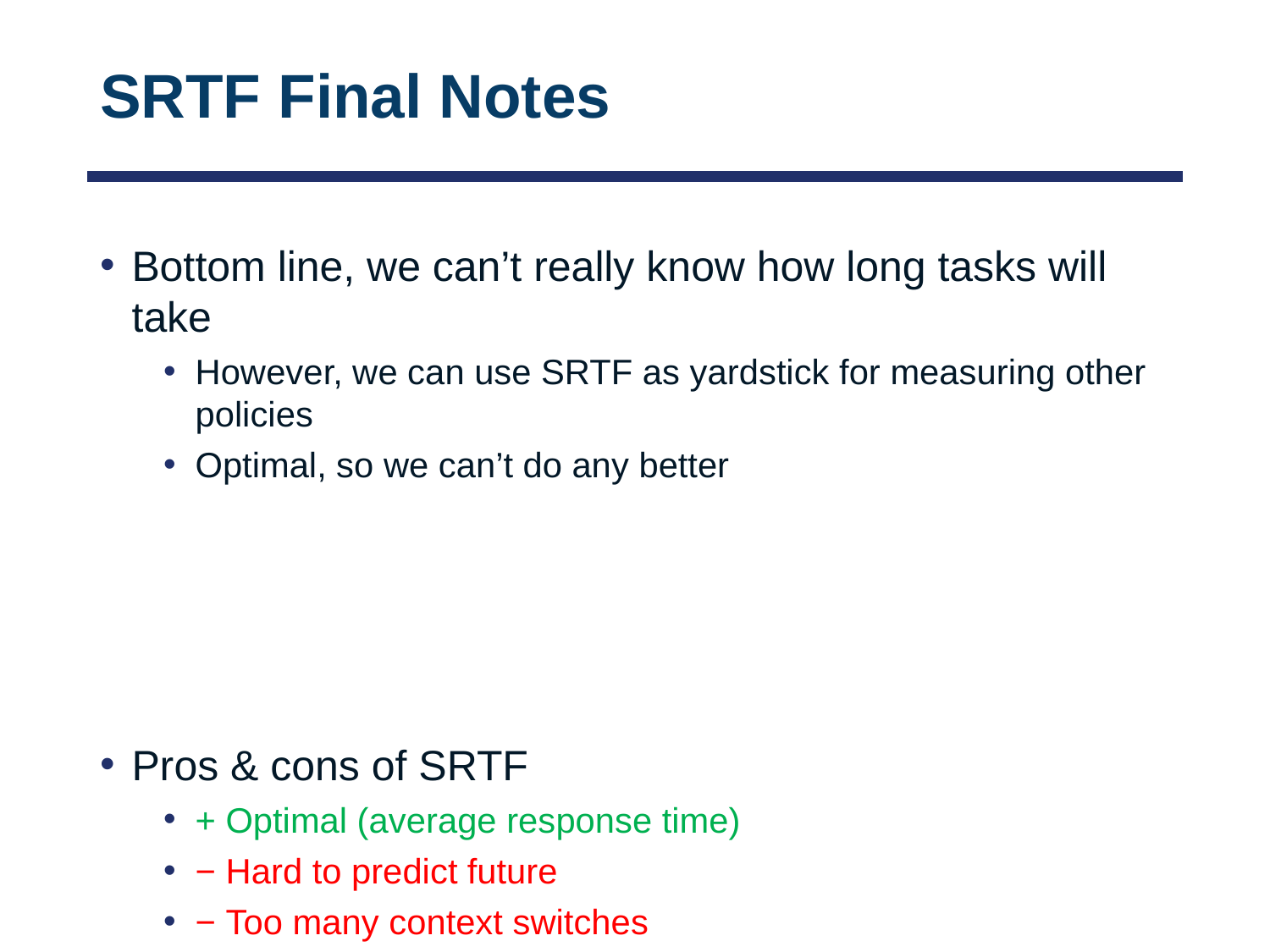

# SRTF Final Notes
Bottom line, we can’t really know how long tasks will take
However, we can use SRTF as yardstick for measuring other policies
Optimal, so we can’t do any better

Pros & cons of SRTF
+ Optimal (average response time)
− Hard to predict future
− Too many context switches
− Unfair